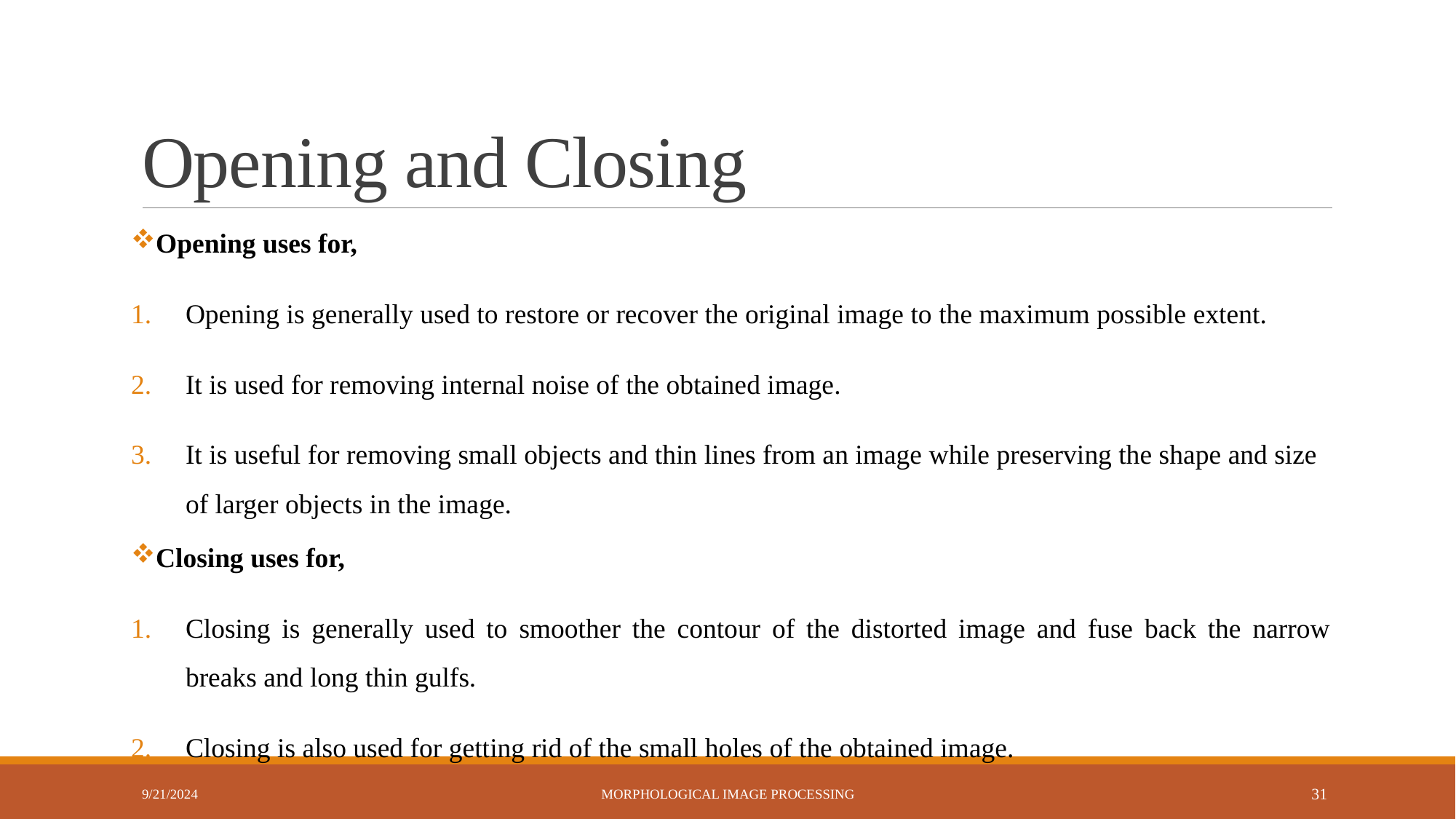

# Opening and Closing
Opening uses for,
Opening is generally used to restore or recover the original image to the maximum possible extent.
It is used for removing internal noise of the obtained image.
It is useful for removing small objects and thin lines from an image while preserving the shape and size of larger objects in the image.
Closing uses for,
Closing is generally used to smoother the contour of the distorted image and fuse back the narrow breaks and long thin gulfs.
Closing is also used for getting rid of the small holes of the obtained image.
9/21/2024
Morphological Image Processing
31